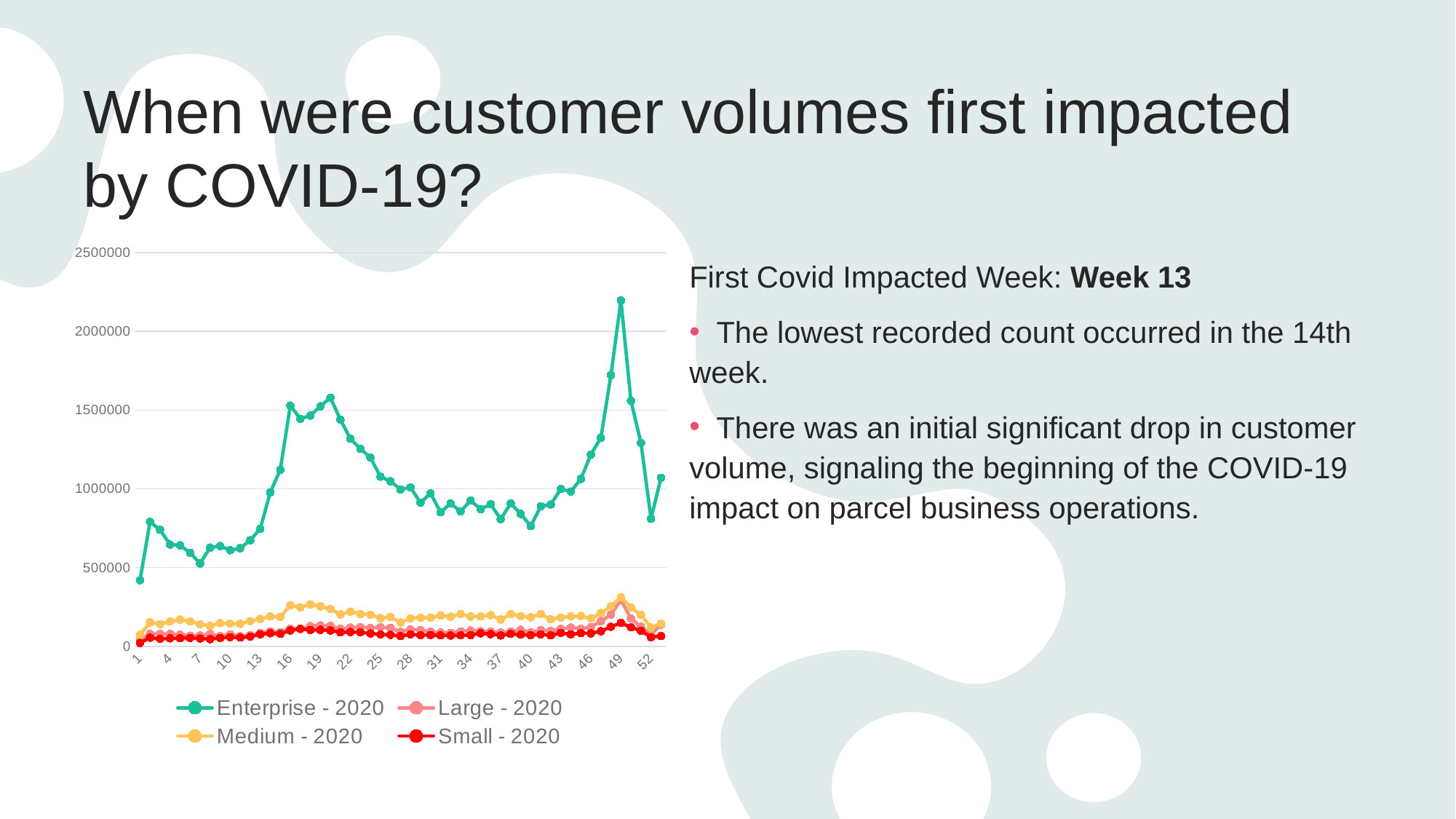

# When were customer volumes first impacted by COVID-19?

### Chart

| Category | Enterprise - 2020 | Large - 2020 | Medium - 2020 | Small - 2020 |
|---|---|---|---|---|
| 1 | 419874.0 | 39471.0 | 73602.0 | 22004.0 |
| 2 | 790499.0 | 80031.0 | 152276.0 | 55611.0 |
| 3 | 739616.0 | 78659.0 | 141597.0 | 48212.0 |
| 4 | 646222.0 | 79445.0 | 157834.0 | 51212.0 |
| 5 | 641405.0 | 74624.0 | 170088.0 | 52404.0 |
| 6 | 593874.0 | 67978.0 | 157879.0 | 54032.0 |
| 7 | 526276.0 | 69282.0 | 140940.0 | 50128.0 |
| 8 | 627198.0 | 78621.0 | 130551.0 | 46263.0 |
| 9 | 636595.0 | 65948.0 | 147393.0 | 53426.0 |
| 10 | 610087.0 | 77018.0 | 145515.0 | 58778.0 |
| 11 | 623171.0 | 64786.0 | 143322.0 | 56056.0 |
| 12 | 673531.0 | 71903.0 | 160187.0 | 61815.0 |
| 13 | 747054.0 | 86191.0 | 174431.0 | 77153.0 |
| 14 | 977646.0 | 95683.0 | 189907.0 | 83566.0 |
| 15 | 1121628.0 | 91061.0 | 188044.0 | 79414.0 |
| 16 | 1528056.0 | 113925.0 | 260717.0 | 101168.0 |
| 17 | 1444886.0 | 110467.0 | 248091.0 | 111296.0 |
| 18 | 1464681.0 | 128802.0 | 266877.0 | 104222.0 |
| 19 | 1523757.0 | 133002.0 | 254078.0 | 105479.0 |
| 20 | 1578992.0 | 130360.0 | 237878.0 | 101701.0 |
| 21 | 1439040.0 | 111518.0 | 203330.0 | 88932.0 |
| 22 | 1317475.0 | 119935.0 | 220432.0 | 91557.0 |
| 23 | 1254311.0 | 122202.0 | 205455.0 | 90143.0 |
| 24 | 1197915.0 | 117416.0 | 201125.0 | 81875.0 |
| 25 | 1077085.0 | 121765.0 | 179559.0 | 76238.0 |
| 26 | 1048308.0 | 117863.0 | 186530.0 | 73602.0 |
| 27 | 996515.0 | 92347.0 | 151898.0 | 65844.0 |
| 28 | 1008081.0 | 108777.0 | 178241.0 | 76677.0 |
| 29 | 912130.0 | 103800.0 | 182078.0 | 71827.0 |
| 30 | 971482.0 | 93455.0 | 182277.0 | 72053.0 |
| 31 | 850995.0 | 87943.0 | 196241.0 | 69857.0 |
| 32 | 907141.0 | 85951.0 | 188348.0 | 69150.0 |
| 33 | 856805.0 | 95623.0 | 205796.0 | 70135.0 |
| 34 | 925152.0 | 100787.0 | 189231.0 | 71686.0 |
| 35 | 870801.0 | 96772.0 | 189892.0 | 83331.0 |
| 36 | 901867.0 | 95563.0 | 198251.0 | 78056.0 |
| 37 | 807424.0 | 88018.0 | 170894.0 | 69636.0 |
| 38 | 907152.0 | 93767.0 | 204906.0 | 79236.0 |
| 39 | 840977.0 | 105639.0 | 192828.0 | 74943.0 |
| 40 | 763478.0 | 88338.0 | 184830.0 | 71612.0 |
| 41 | 889005.0 | 104015.0 | 206153.0 | 76503.0 |
| 42 | 900826.0 | 97944.0 | 171744.0 | 69923.0 |
| 43 | 999188.0 | 110771.0 | 183505.0 | 85884.0 |
| 44 | 983019.0 | 119233.0 | 191683.0 | 76227.0 |
| 45 | 1062848.0 | 111880.0 | 193091.0 | 83970.0 |
| 46 | 1217638.0 | 123247.0 | 176587.0 | 83142.0 |
| 47 | 1324368.0 | 160283.0 | 211432.0 | 96450.0 |
| 48 | 1722103.0 | 201732.0 | 253878.0 | 124608.0 |
| 49 | 2195472.0 | 295011.0 | 312728.0 | 149131.0 |
| 50 | 1558695.0 | 177323.0 | 247391.0 | 120970.0 |
| 51 | 1291321.0 | 124744.0 | 199945.0 | 98817.0 |
| 52 | 810056.0 | 75836.0 | 119451.0 | 58384.0 |
| 53 | 1070343.0 | 138555.0 | 144879.0 | 66161.0 |
First Covid Impacted Week: Week 13
  The lowest recorded count occurred in the 14th week.
  There was an initial significant drop in customer volume, signaling the beginning of the COVID-19 impact on parcel business operations.